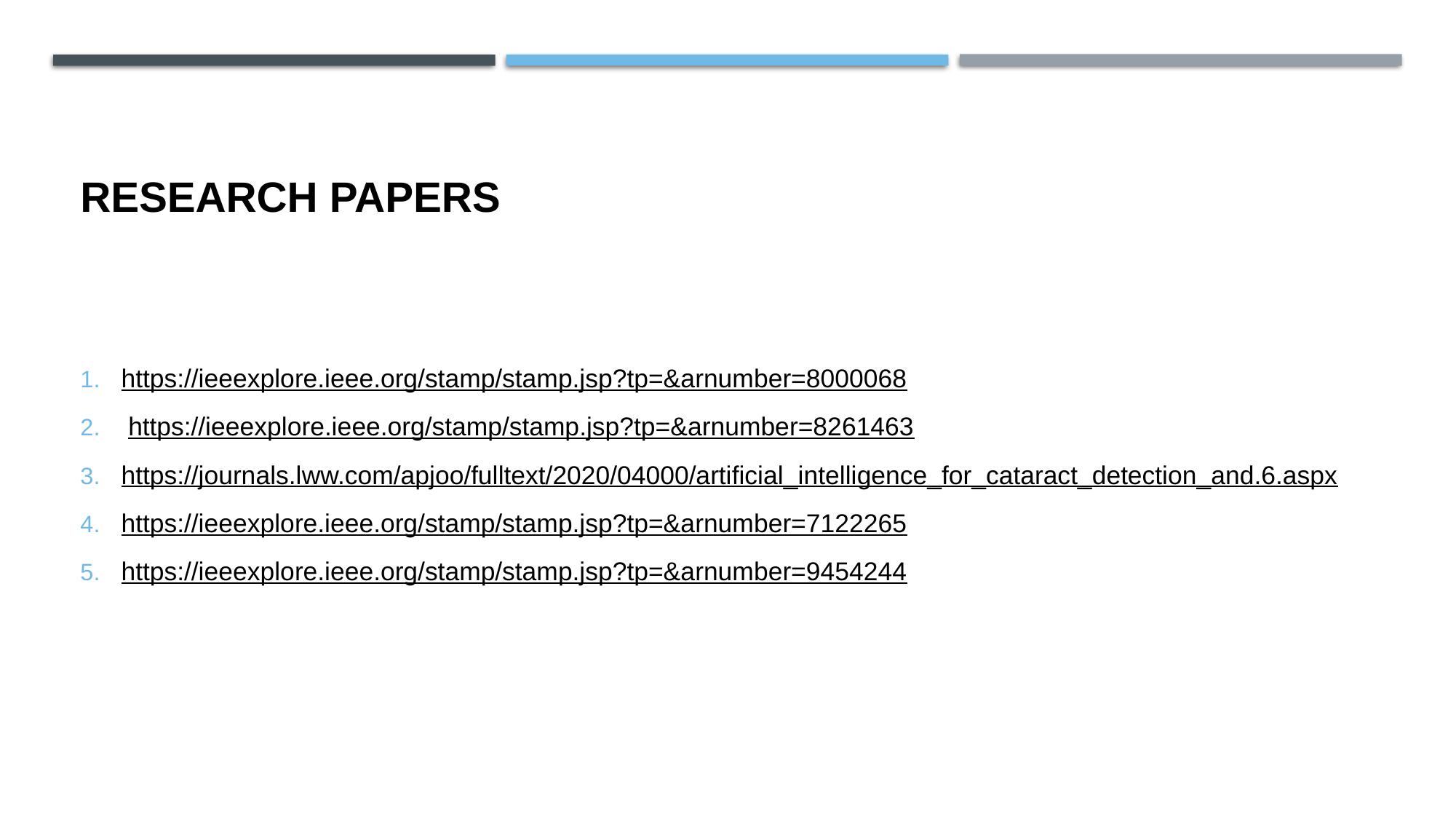

# Research Papers
https://ieeexplore.ieee.org/stamp/stamp.jsp?tp=&arnumber=8000068
 https://ieeexplore.ieee.org/stamp/stamp.jsp?tp=&arnumber=8261463
https://journals.lww.com/apjoo/fulltext/2020/04000/artificial_intelligence_for_cataract_detection_and.6.aspx
https://ieeexplore.ieee.org/stamp/stamp.jsp?tp=&arnumber=7122265
https://ieeexplore.ieee.org/stamp/stamp.jsp?tp=&arnumber=9454244